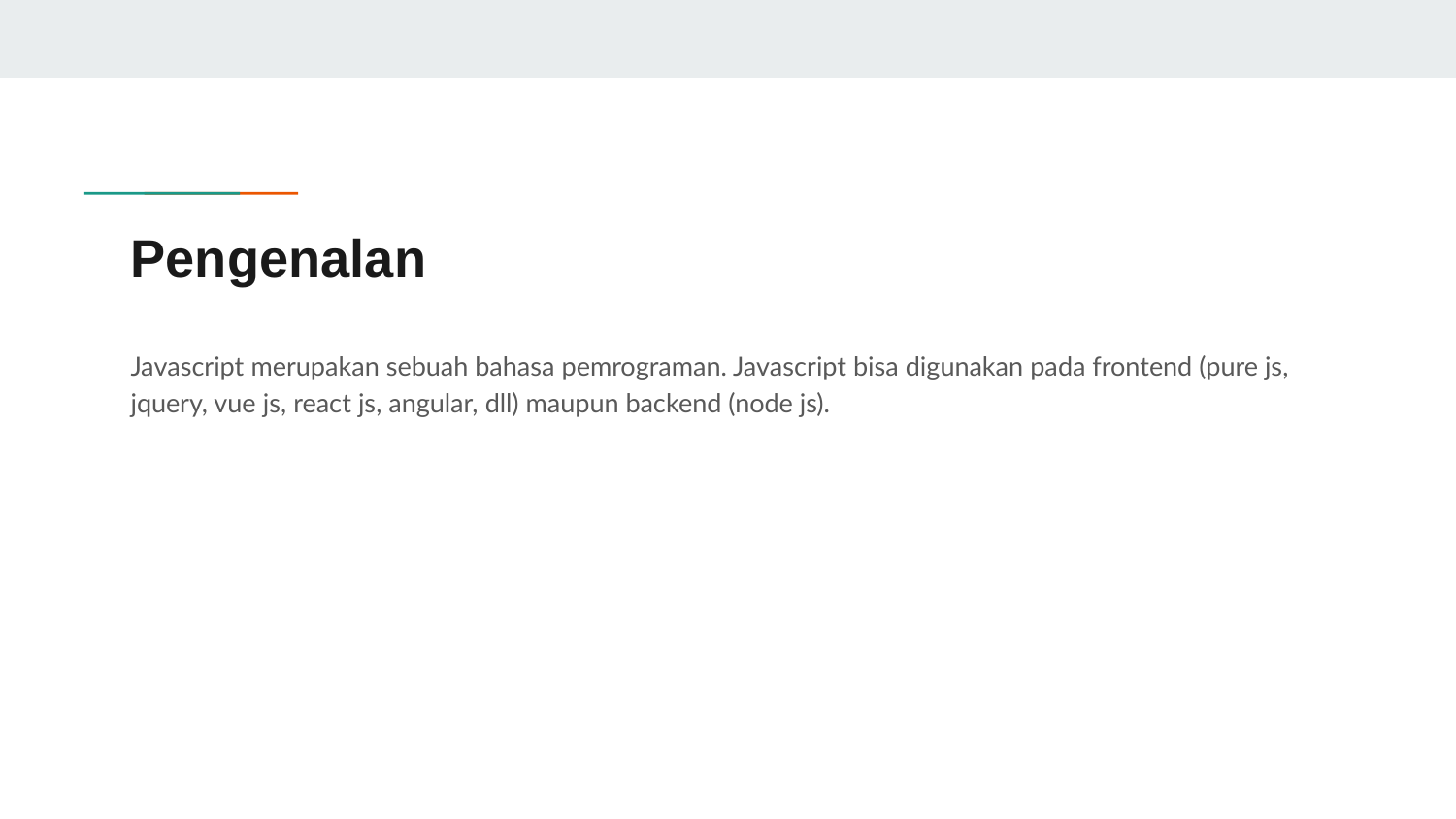

# Pengenalan
Javascript merupakan sebuah bahasa pemrograman. Javascript bisa digunakan pada frontend (pure js, jquery, vue js, react js, angular, dll) maupun backend (node js).